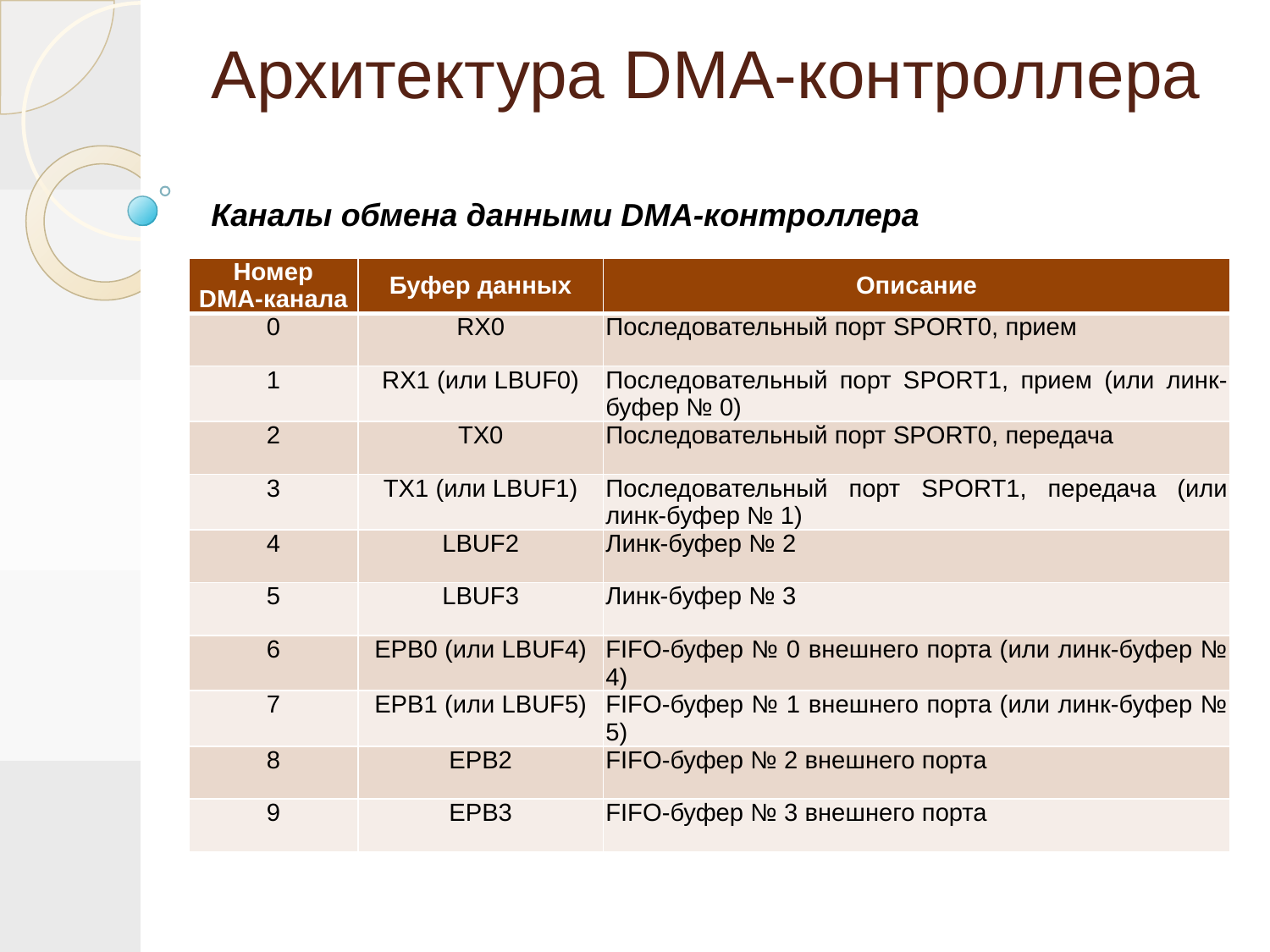

# Архитектура DMA-контроллера
Каналы обмена данными DMA-контроллера
| Номер DMA‑канала | Буфер данных | Описание |
| --- | --- | --- |
| 0 | RX0 | Последовательный порт SPORT0, прием |
| 1 | RX1 (или LBUF0) | Последовательный порт SPORT1, прием (или линк-буфер № 0) |
| 2 | TX0 | Последовательный порт SPORT0, передача |
| 3 | TX1 (или LBUF1) | Последовательный порт SPORT1, передача (или линк-буфер № 1) |
| 4 | LBUF2 | Линк-буфер № 2 |
| 5 | LBUF3 | Линк-буфер № 3 |
| 6 | EPB0 (или LBUF4) | FIFO-буфер № 0 внешнего порта (или линк-буфер № 4) |
| 7 | EPB1 (или LBUF5) | FIFO-буфер № 1 внешнего порта (или линк-буфер № 5) |
| 8 | EPB2 | FIFO-буфер № 2 внешнего порта |
| 9 | EPB3 | FIFO-буфер № 3 внешнего порта |